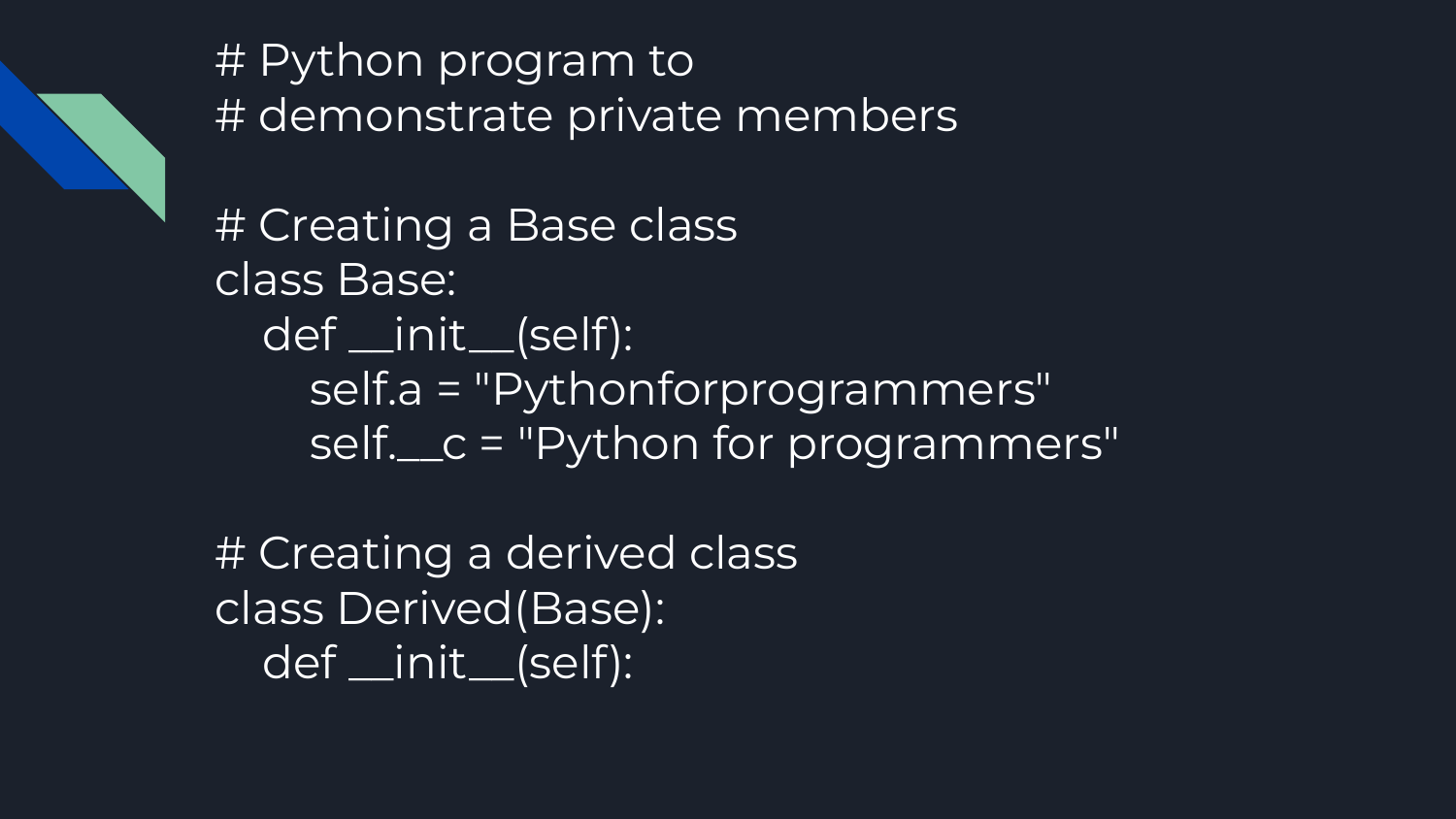

# # Python program to
# demonstrate private members

# Creating a Base class
class Base:
    def __init__(self):
        self.a = "Pythonforprogrammers"
        self.__c = "Python for programmers"

# Creating a derived class
class Derived(Base):
    def __init__(self):